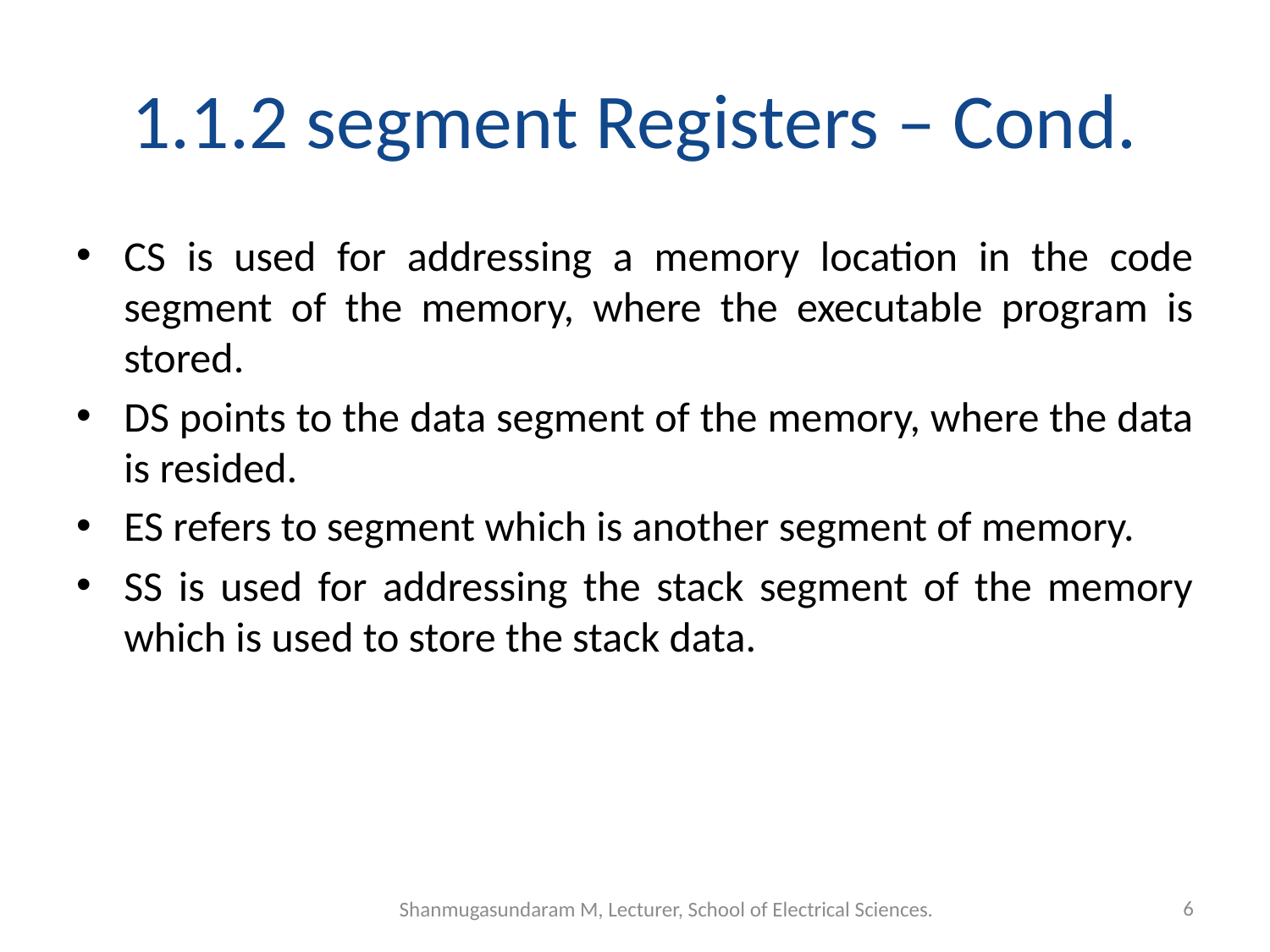

# 1.1.2 segment Registers – Cond.
CS is used for addressing a memory location in the code segment of the memory, where the executable program is stored.
DS points to the data segment of the memory, where the data is resided.
ES refers to segment which is another segment of memory.
SS is used for addressing the stack segment of the memory which is used to store the stack data.

Shanmugasundaram M, Lecturer, School of Electrical Sciences.
6